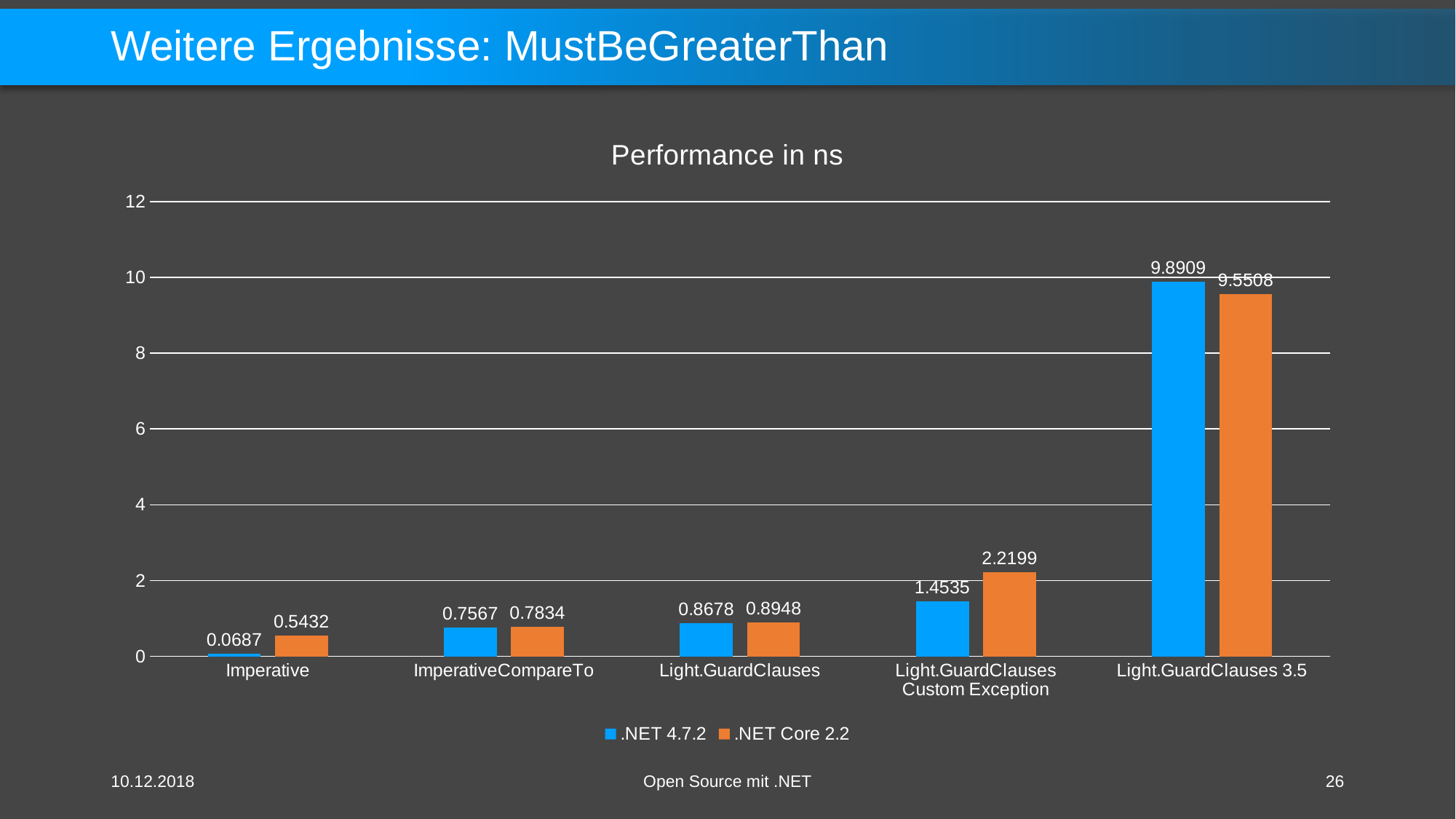

# Weitere Ergebnisse: MustBeGreaterThan

### Chart: Performance in ns

| Category | .NET 4.7.2 | .NET Core 2.2 |
|---|---|---|
| Imperative | 0.0687 | 0.5432 |
| ImperativeCompareTo | 0.7567 | 0.7834 |
| Light.GuardClauses | 0.8678 | 0.8948 |
| Light.GuardClauses Custom Exception | 1.4535 | 2.2199 |
| Light.GuardClauses 3.5 | 9.8909 | 9.5508 |
10.12.2018
Open Source mit .NET
26